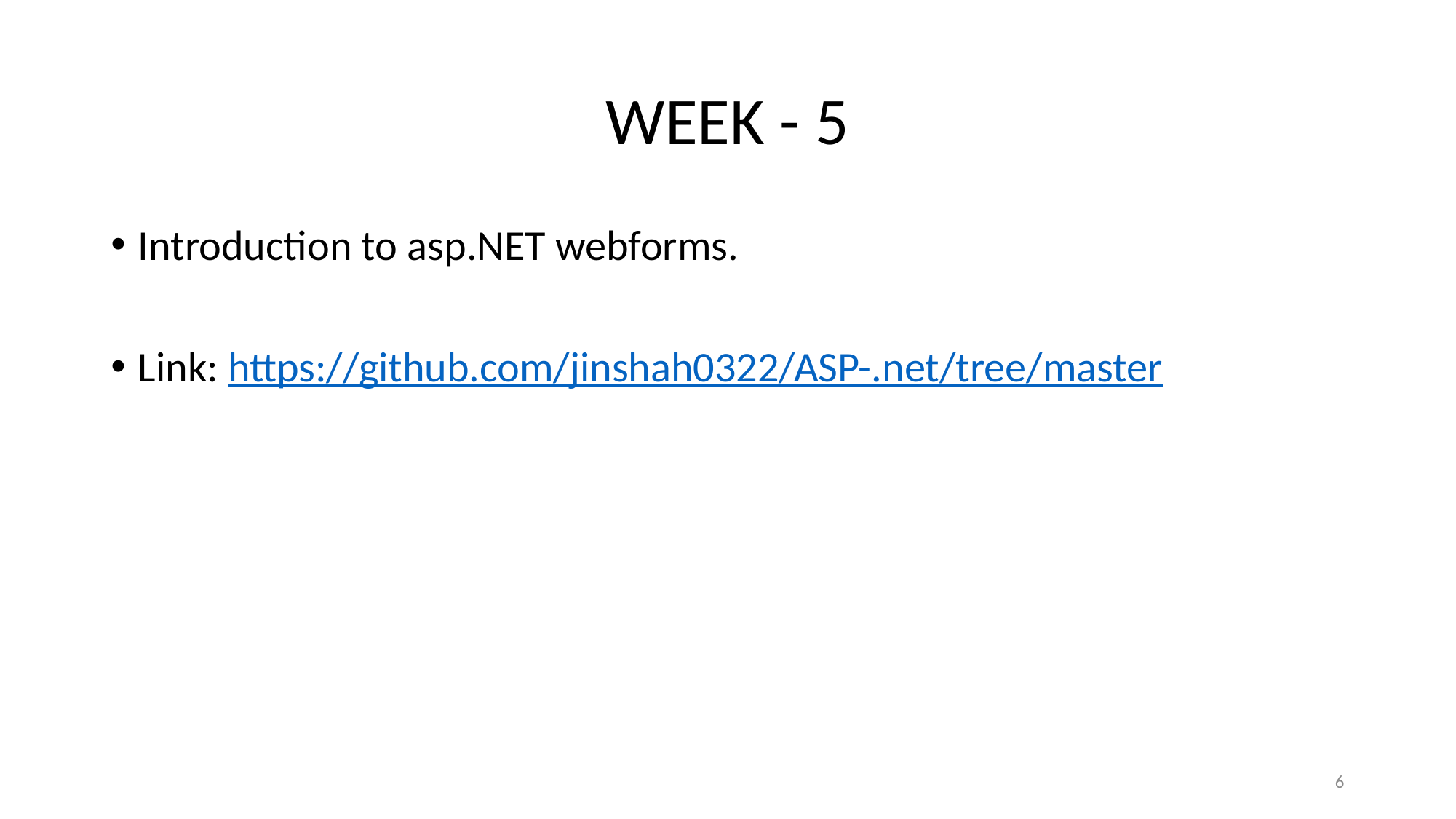

# WEEK - 5
Introduction to asp.NET webforms.

Link: https://github.com/jinshah0322/ASP-.net/tree/master
6